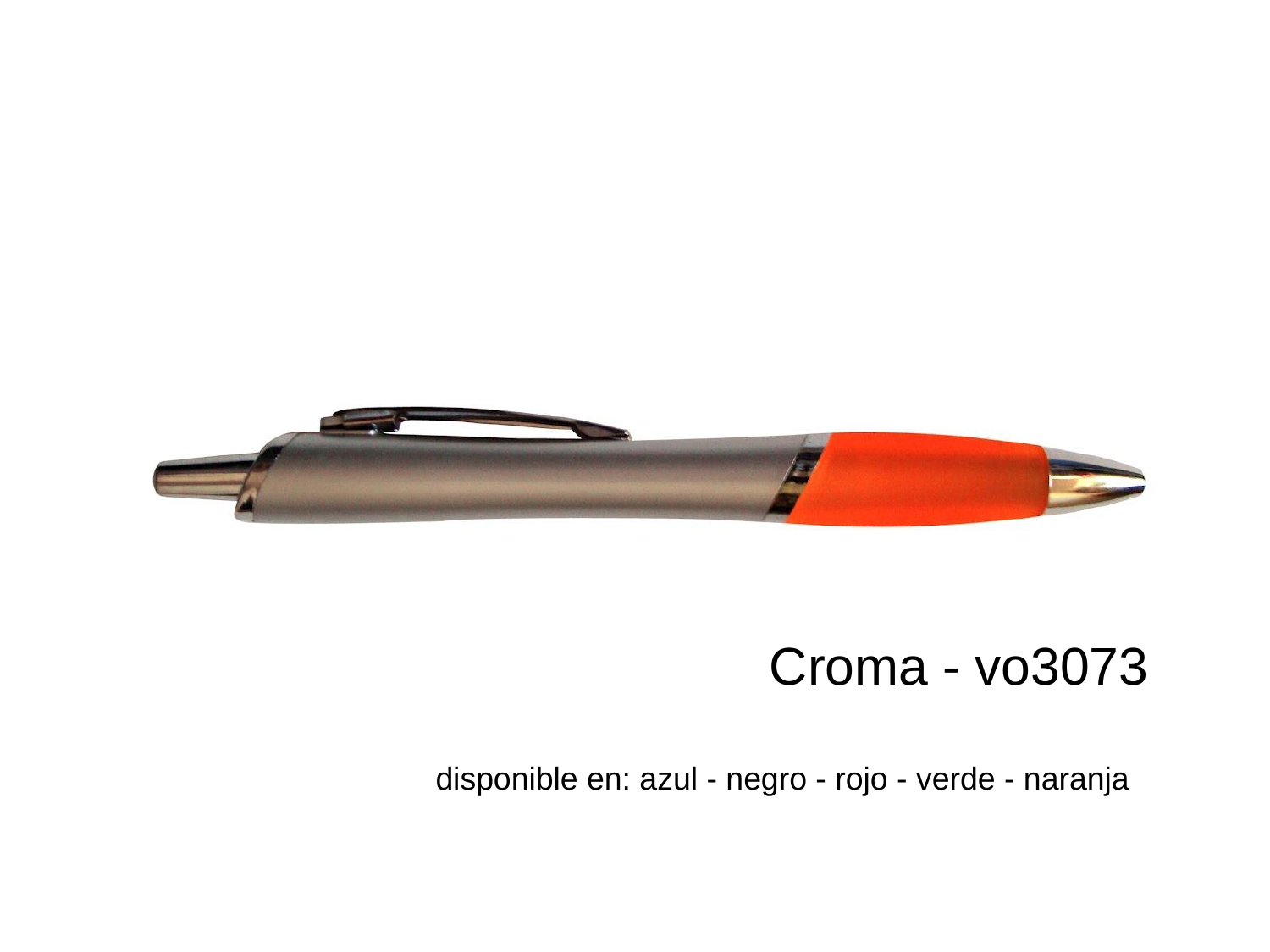

Croma - vo3073
disponible en: azul - negro - rojo - verde - naranja